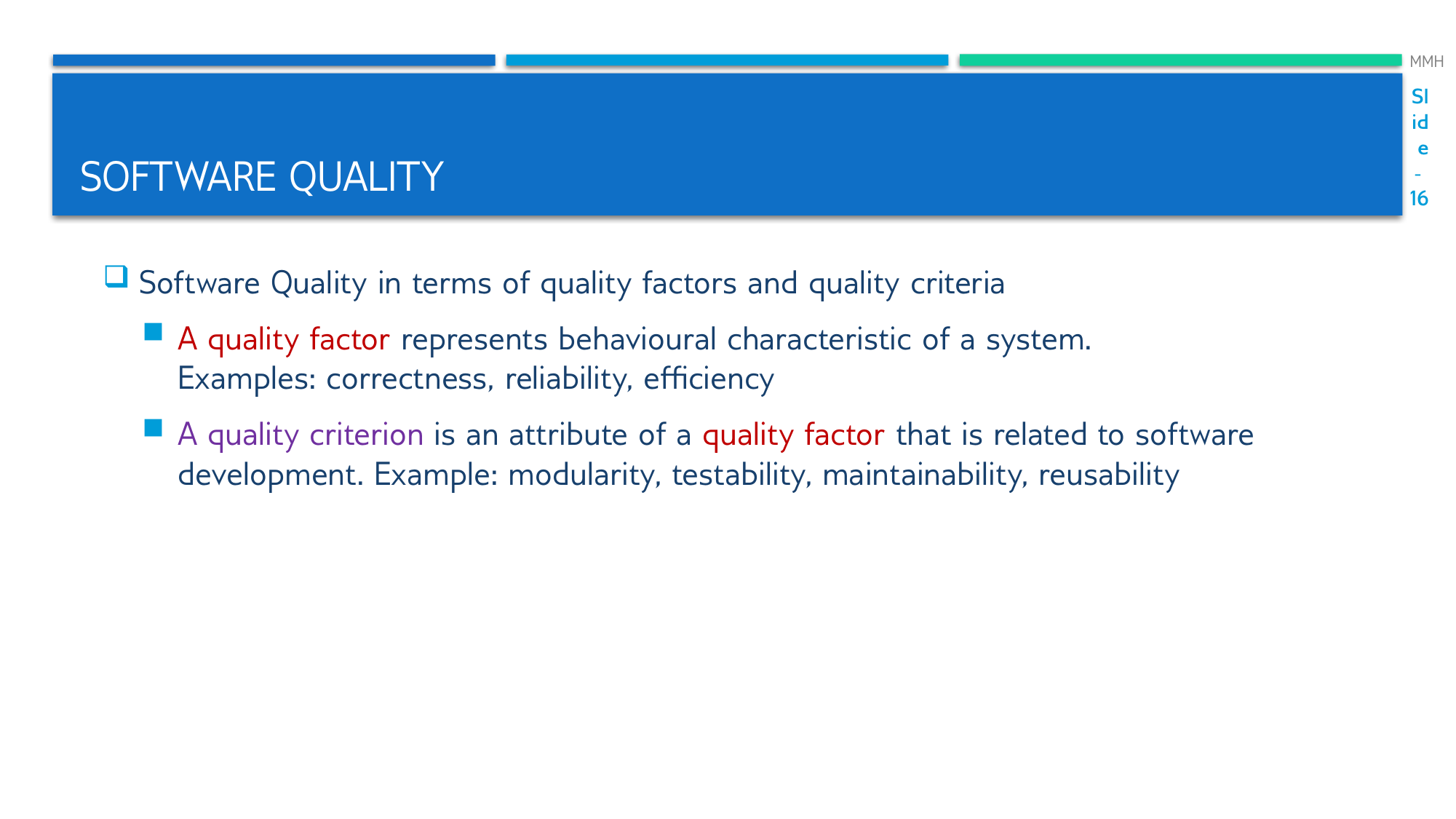

MMH
Slide - 16
# Software quality
Software Quality in terms of quality factors and quality criteria
A quality factor represents behavioural characteristic of a system.
Examples: correctness, reliability, efficiency
A quality criterion is an attribute of a quality factor that is related to software development. Example: modularity, testability, maintainability, reusability